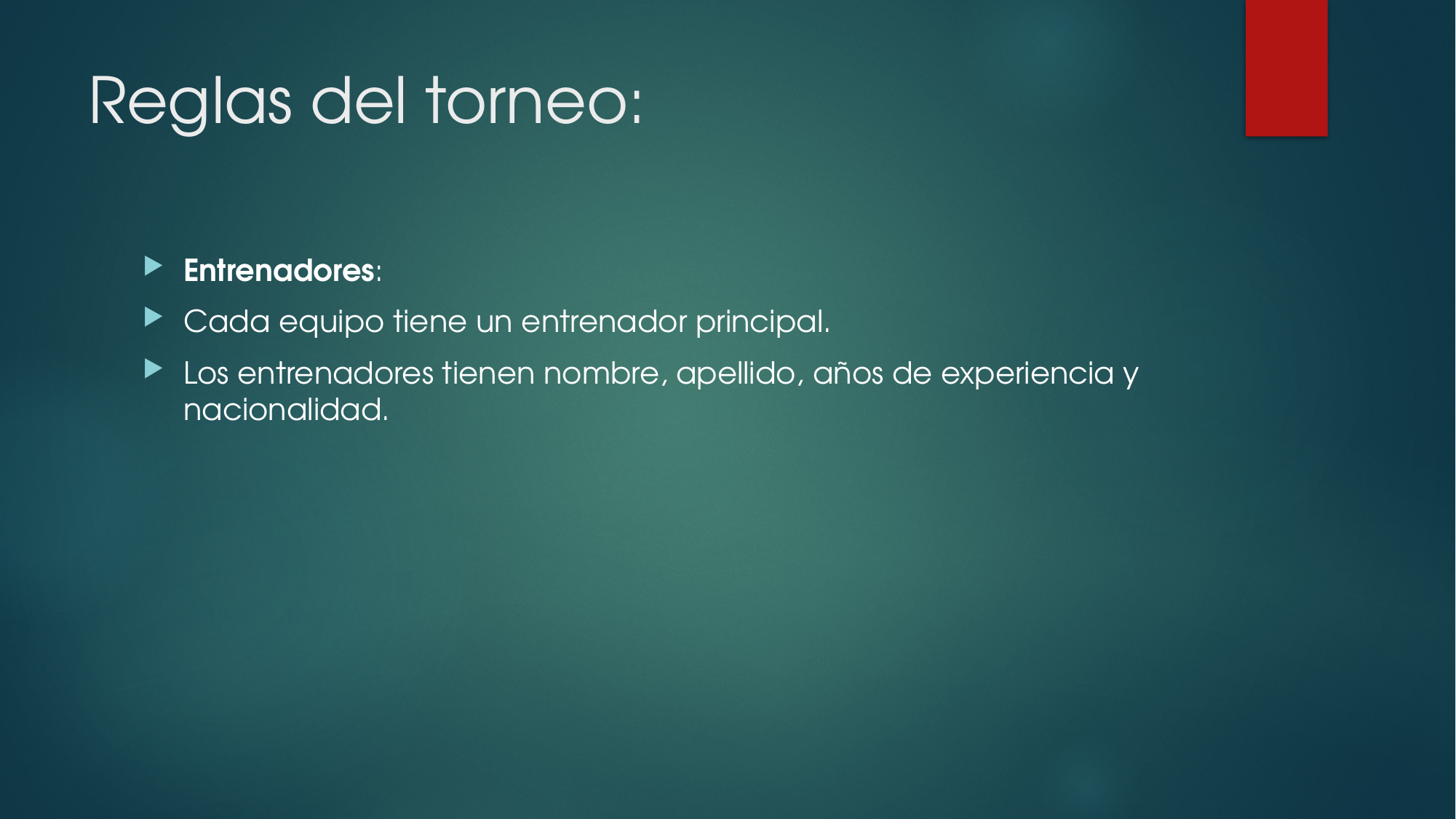

# Reglas del torneo:
Entrenadores:
Cada equipo tiene un entrenador principal.
Los entrenadores tienen nombre, apellido, años de experiencia y nacionalidad.